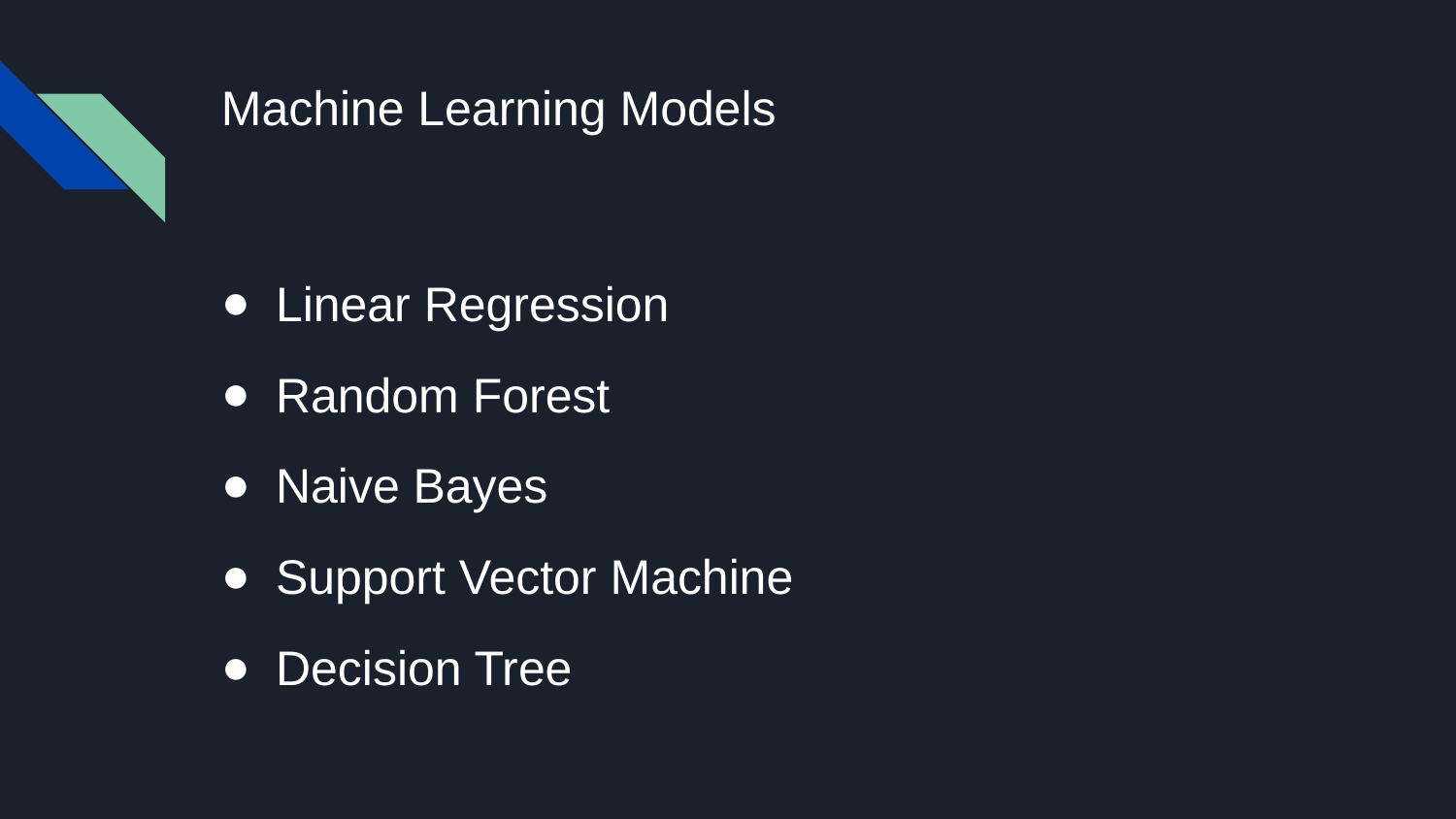

# Machine Learning Models
Linear Regression
Random Forest
Naive Bayes
Support Vector Machine
Decision Tree